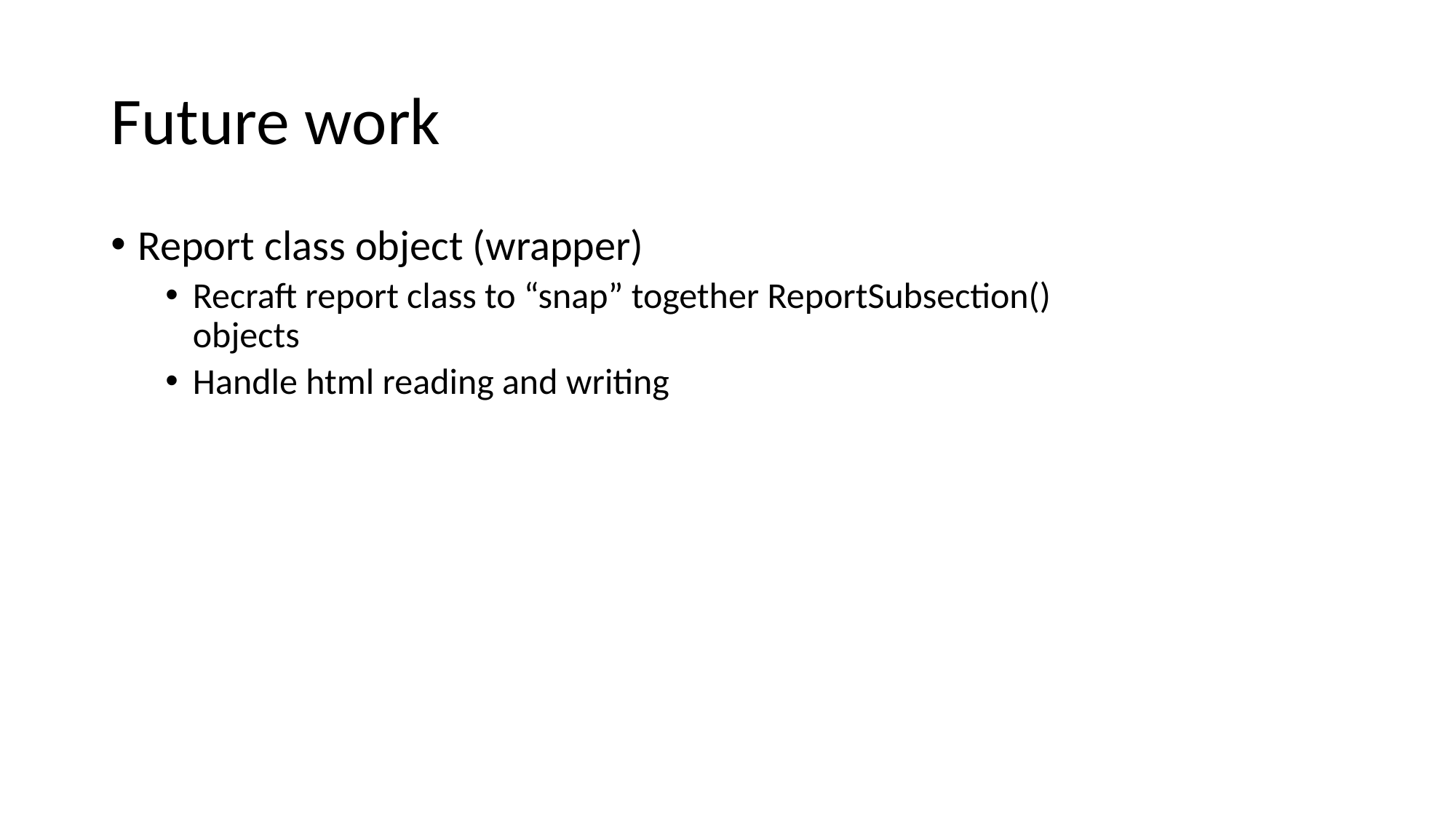

# Future work
Report class object (wrapper)
Recraft report class to “snap” together ReportSubsection() objects
Handle html reading and writing